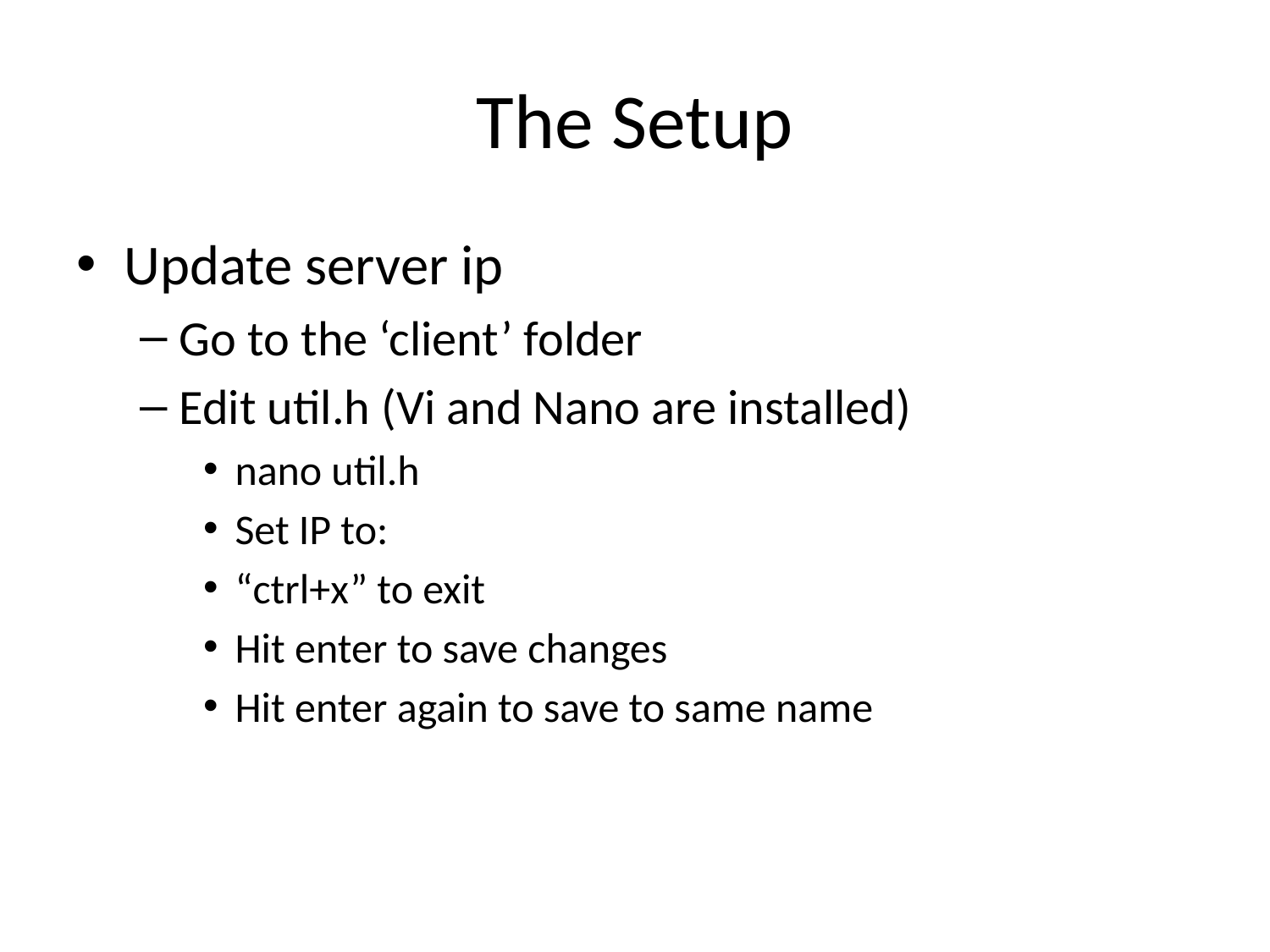

# The Setup
Update server ip
Go to the ‘client’ folder
Edit util.h (Vi and Nano are installed)
nano util.h
Set IP to:
“ctrl+x” to exit
Hit enter to save changes
Hit enter again to save to same name